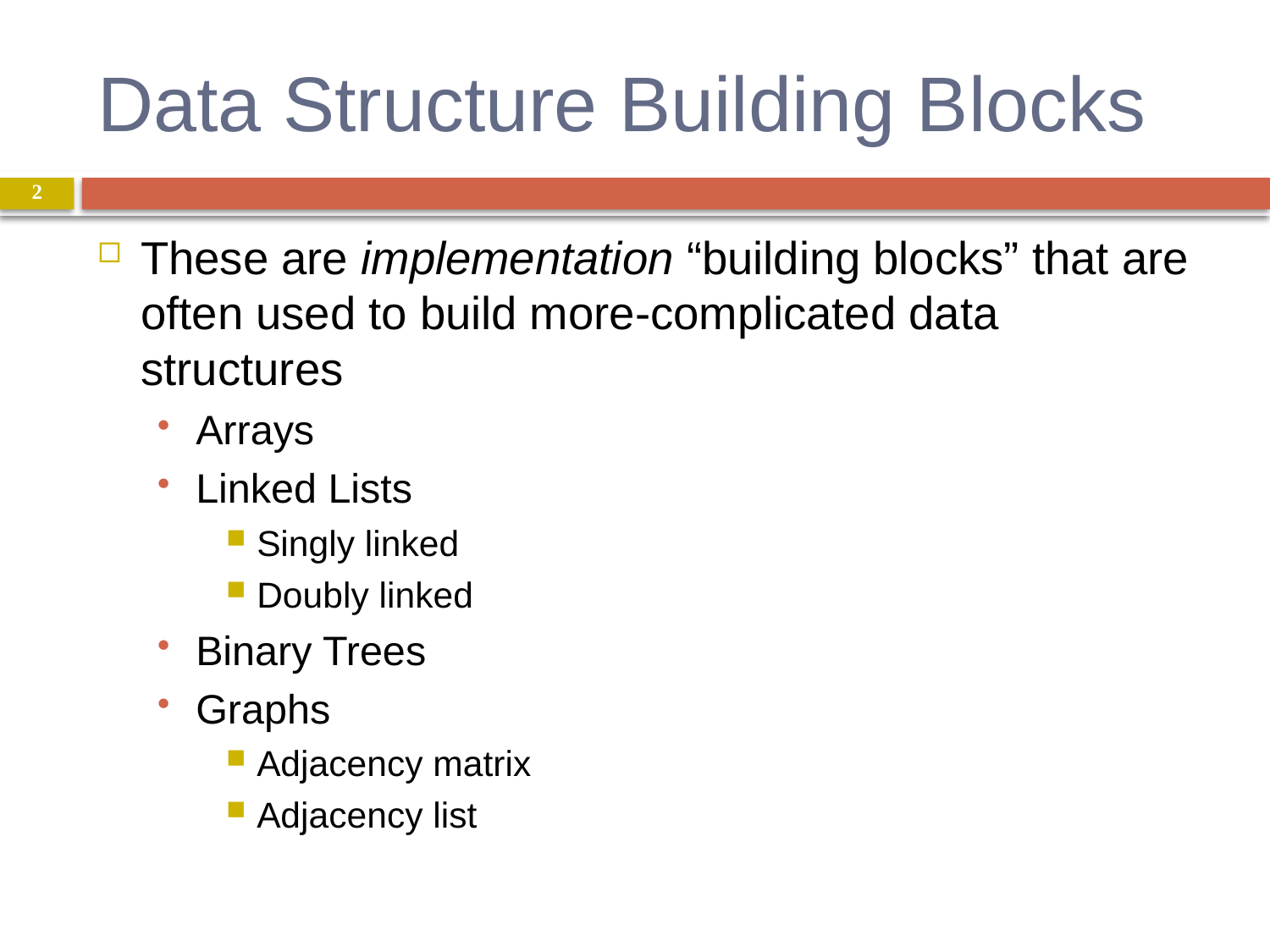

# Data Structure Building Blocks
2
These are implementation “building blocks” that are often used to build more-complicated data structures
Arrays
Linked Lists
Singly linked
Doubly linked
Binary Trees
Graphs
Adjacency matrix
Adjacency list